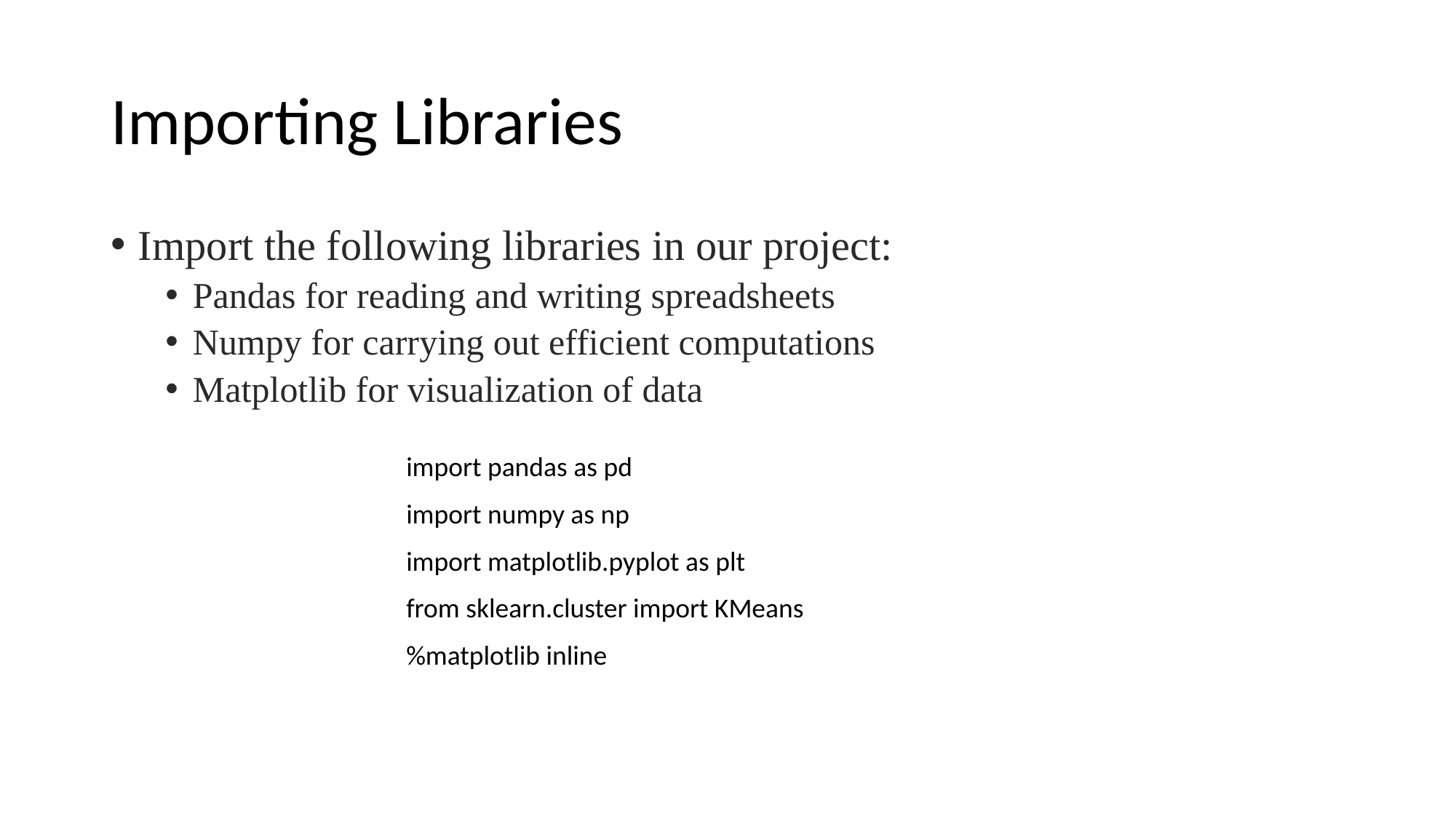

# Importing Libraries
Import the following libraries in our project:
Pandas for reading and writing spreadsheets
Numpy for carrying out efficient computations
Matplotlib for visualization of data

import pandas as pd
import numpy as np
import matplotlib.pyplot as plt
from sklearn.cluster import KMeans
%matplotlib inline